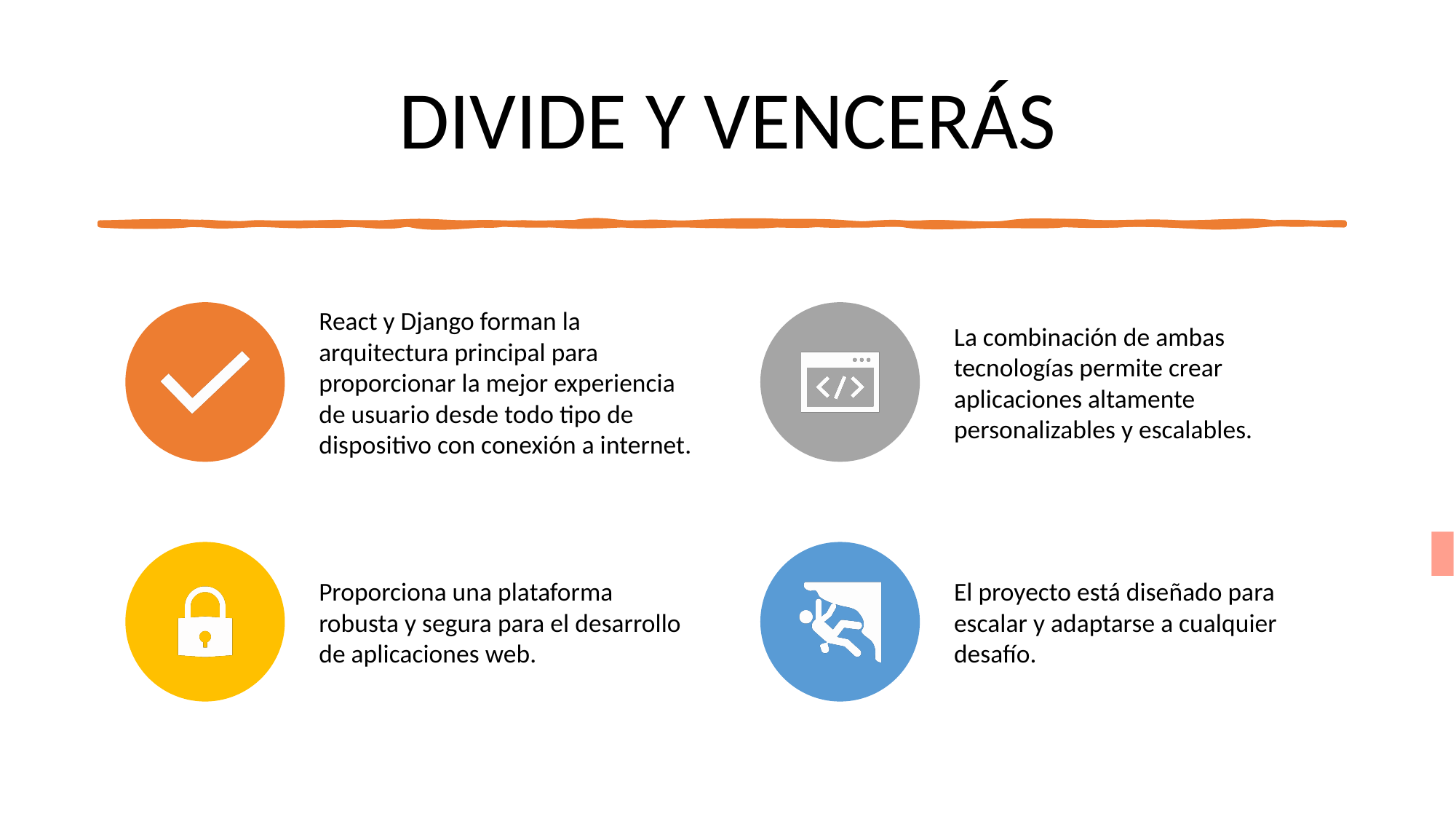

# DIVIDE Y VENCERÁS

React y Django forman la arquitectura principal para proporcionar la mejor experiencia de usuario desde todo tipo de dispositivo con conexión a internet.

La combinación de ambas tecnologías permite crear aplicaciones altamente personalizables y escalables.

Proporciona una plataforma robusta y segura para el desarrollo de aplicaciones web.

El proyecto está diseñado para escalar y adaptarse a cualquier desafío.